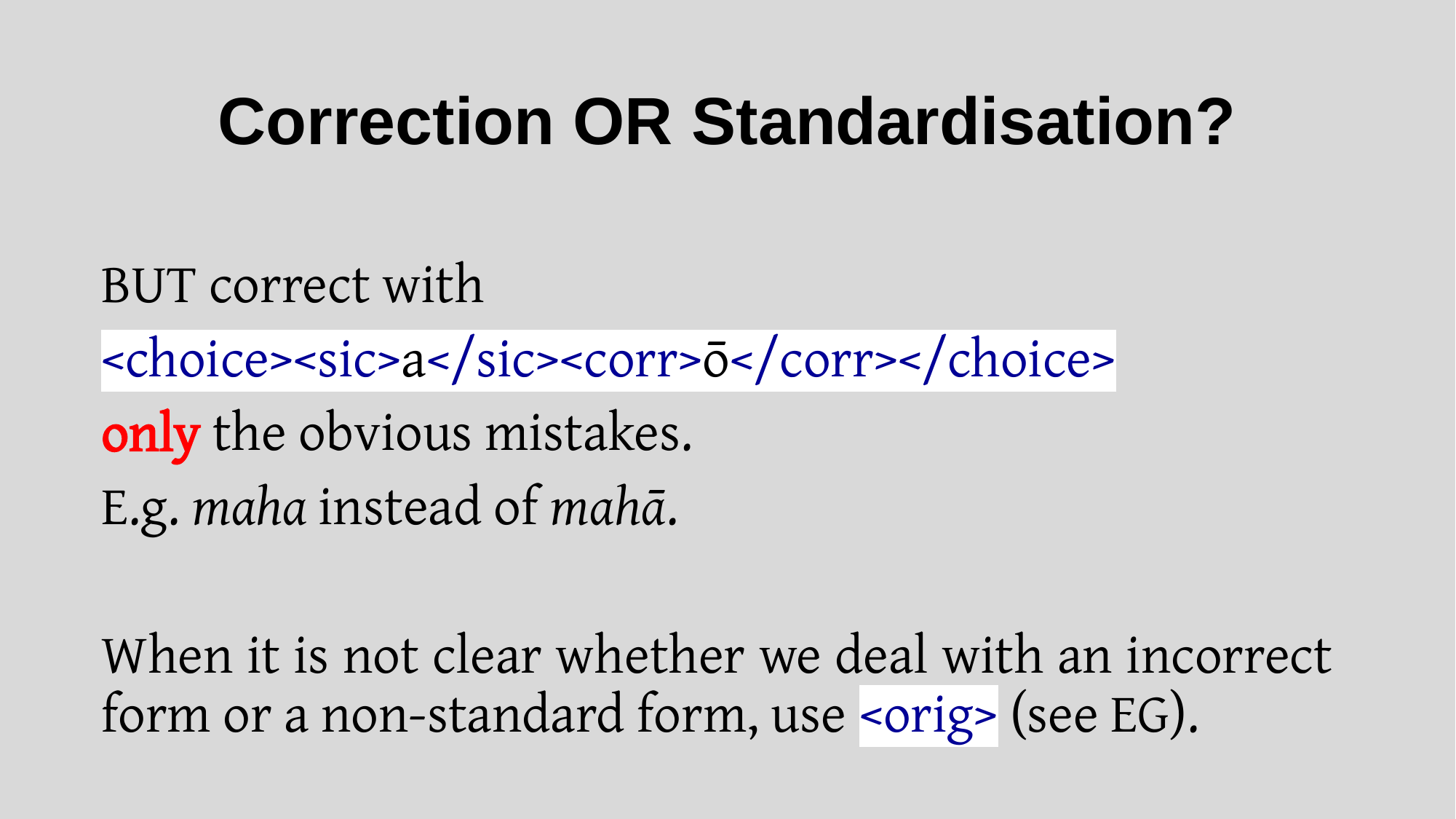

# Correction OR Standardisation?
BUT correct with
<choice><sic>a</sic><corr>ō</corr></choice>
only the obvious mistakes.
E.g. maha instead of mahā.

When it is not clear whether we deal with an incorrect form or a non-standard form, use <orig> (see EG).